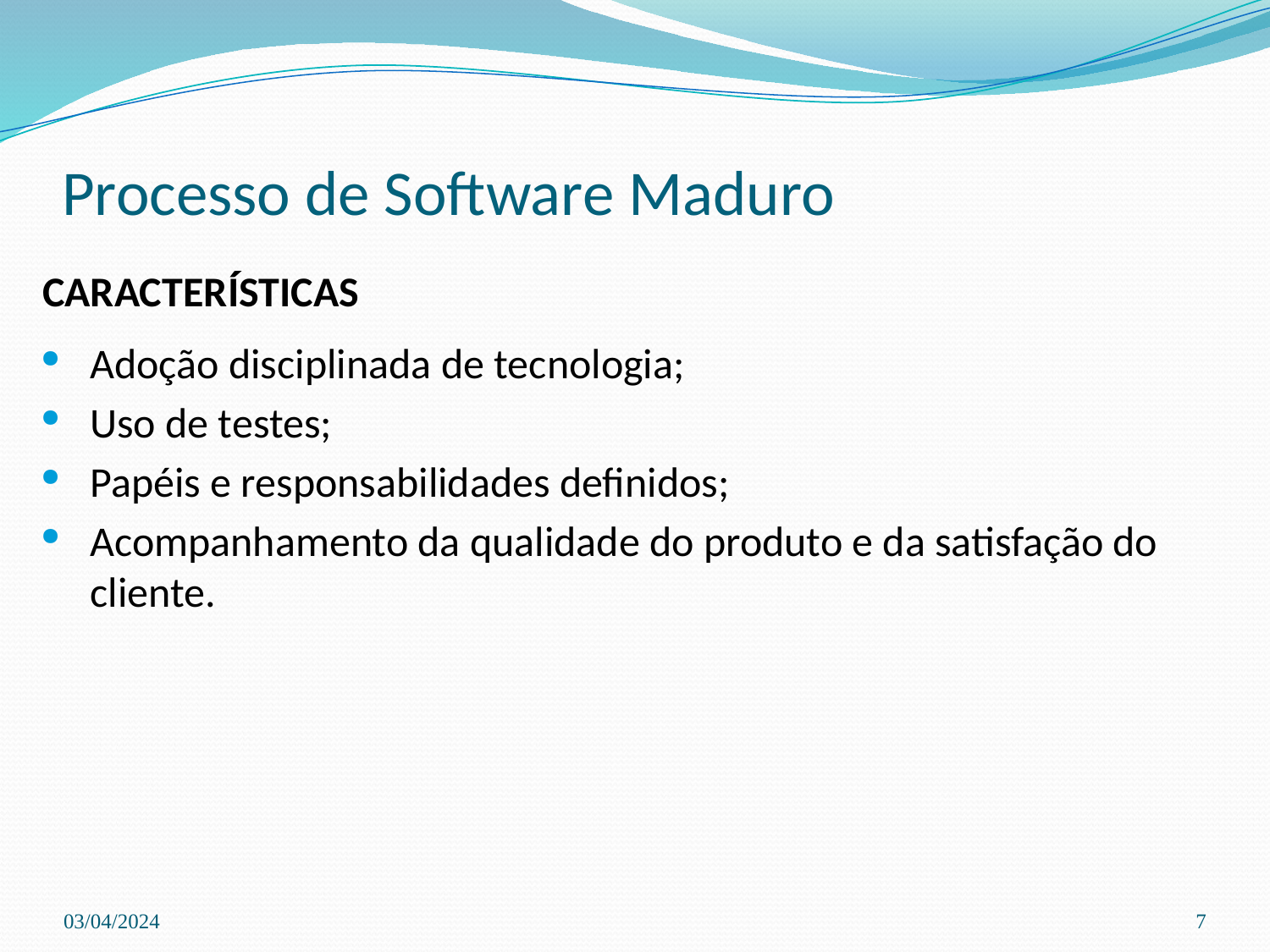

Processo de Software Maduro
CARACTERÍSTICAS
Adoção disciplinada de tecnologia;
Uso de testes;
Papéis e responsabilidades definidos;
Acompanhamento da qualidade do produto e da satisfação do cliente.
03/04/2024
7